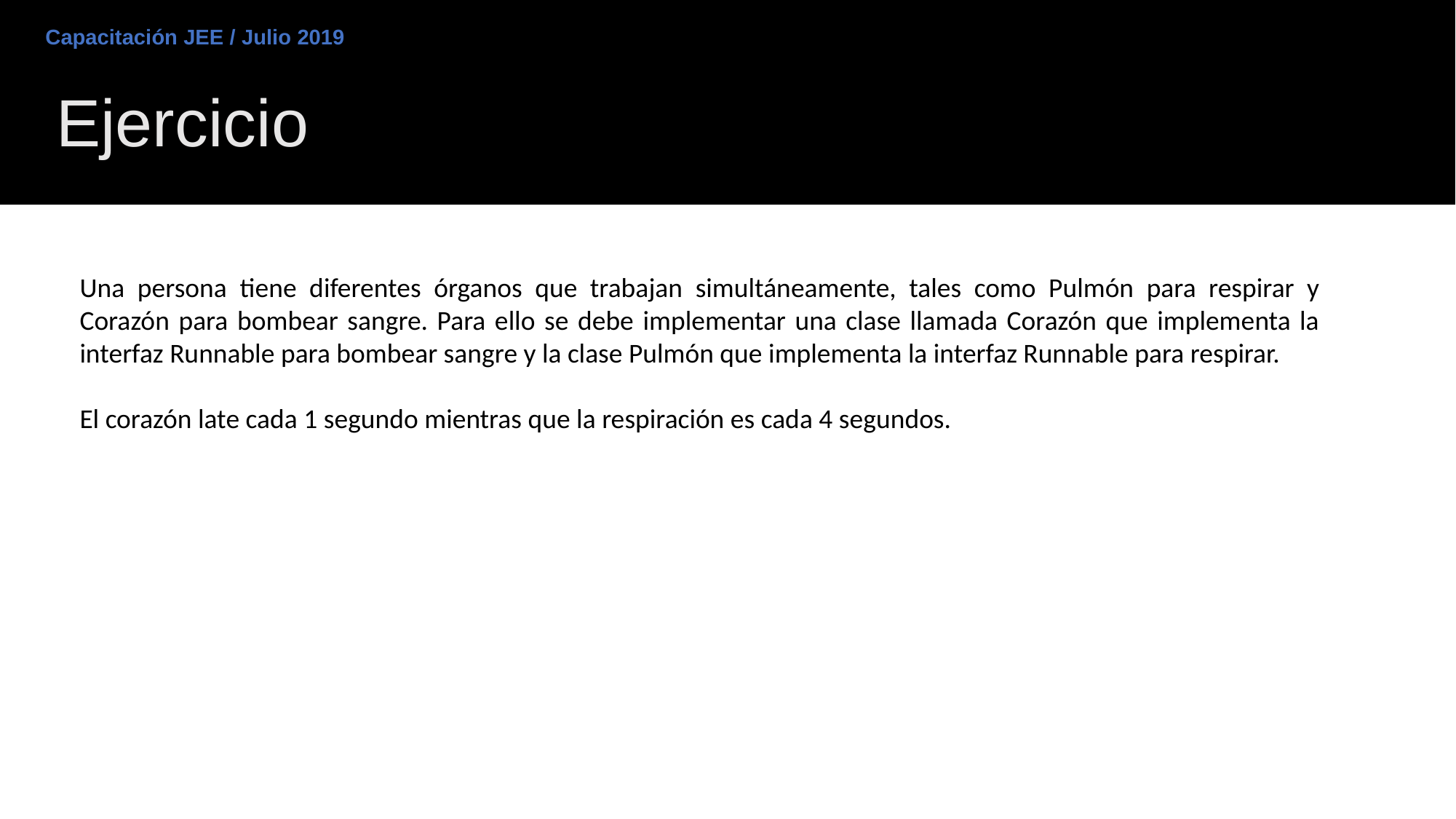

Capacitación JEE / Julio 2019
# Ejercicio
Una persona tiene diferentes órganos que trabajan simultáneamente, tales como Pulmón para respirar y Corazón para bombear sangre. Para ello se debe implementar una clase llamada Corazón que implementa la interfaz Runnable para bombear sangre y la clase Pulmón que implementa la interfaz Runnable para respirar.

El corazón late cada 1 segundo mientras que la respiración es cada 4 segundos.